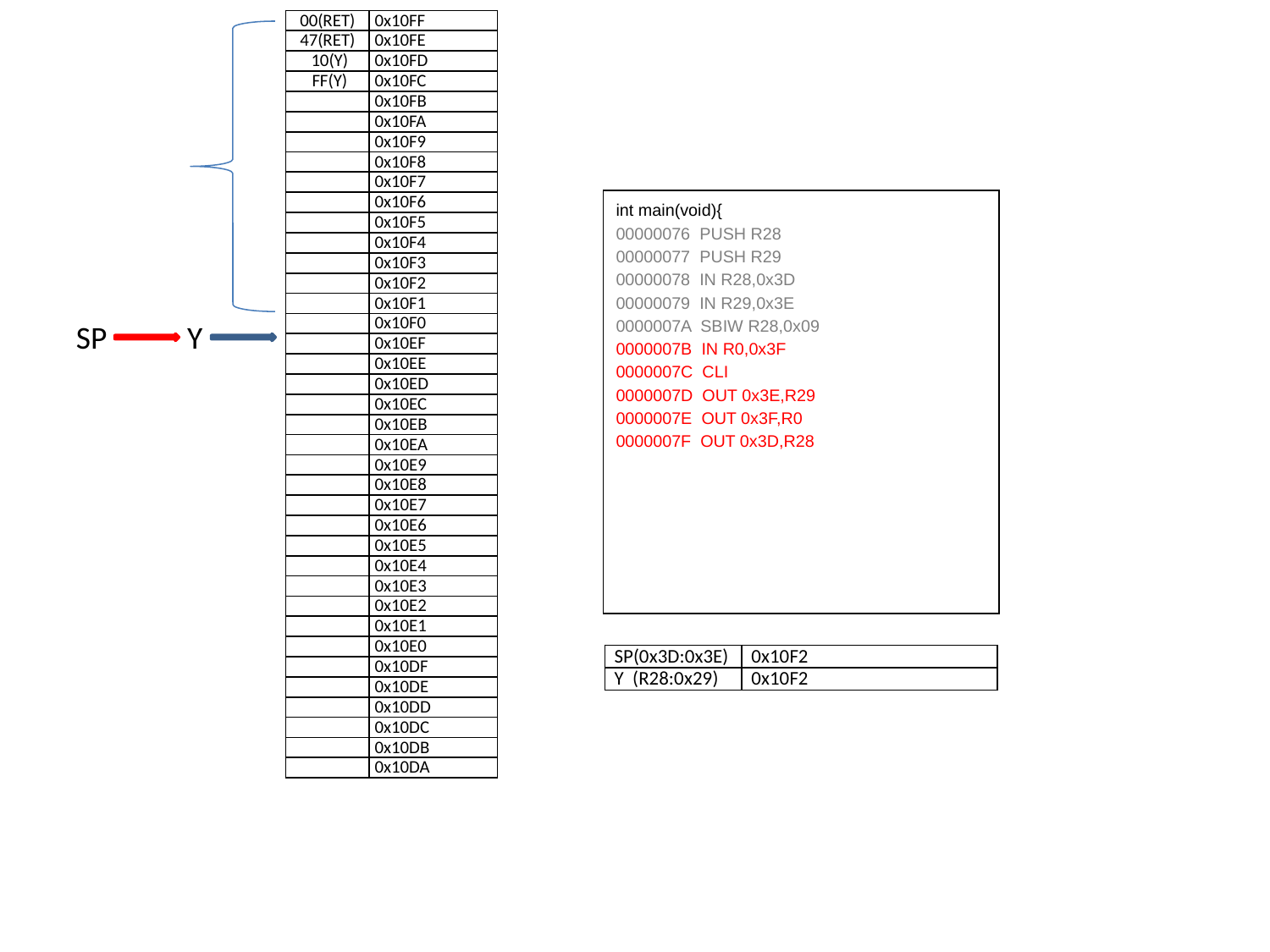

| 00(RET) | 0x10FF |
| --- | --- |
| 47(RET) | 0x10FE |
| 10(Y) | 0x10FD |
| FF(Y) | 0x10FC |
|  | 0x10FB |
|  | 0x10FA |
|  | 0x10F9 |
|  | 0x10F8 |
|  | 0x10F7 |
|  | 0x10F6 |
|  | 0x10F5 |
|  | 0x10F4 |
|  | 0x10F3 |
|  | 0x10F2 |
|  | 0x10F1 |
|  | 0x10F0 |
|  | 0x10EF |
|  | 0x10EE |
|  | 0x10ED |
|  | 0x10EC |
|  | 0x10EB |
|  | 0x10EA |
|  | 0x10E9 |
|  | 0x10E8 |
|  | 0x10E7 |
|  | 0x10E6 |
|  | 0x10E5 |
|  | 0x10E4 |
|  | 0x10E3 |
|  | 0x10E2 |
|  | 0x10E1 |
|  | 0x10E0 |
|  | 0x10DF |
|  | 0x10DE |
|  | 0x10DD |
|  | 0x10DC |
|  | 0x10DB |
|  | 0x10DA |

int main(void){
00000076  PUSH R28
00000077  PUSH R29
00000078  IN R28,0x3D
00000079  IN R29,0x3E
0000007A  SBIW R28,0x09
0000007B  IN R0,0x3F
0000007C  CLI
0000007D  OUT 0x3E,R29
0000007E  OUT 0x3F,R0
0000007F  OUT 0x3D,R28

SP

Y

| SP(0x3D:0x3E) | 0x10F2 |
| --- | --- |
| Y (R28:0x29) | 0x10F2 |
SP(0x3D:0x3E)

Y  (R28:0x29)